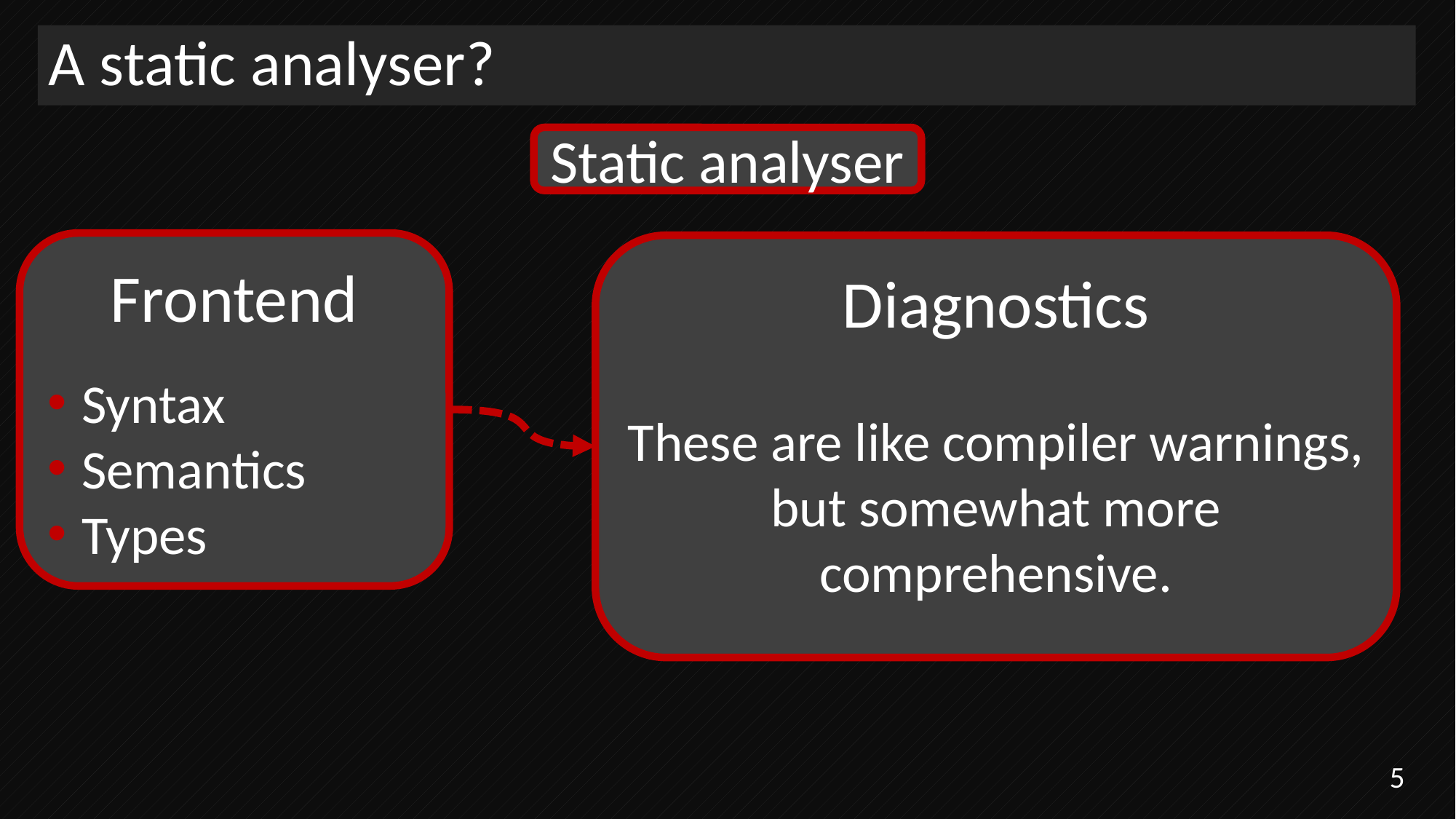

# A static analyser?
Static analyser
Frontend

Syntax
Semantics
Types
Diagnostics

These are like compiler warnings, but somewhat more comprehensive.
5